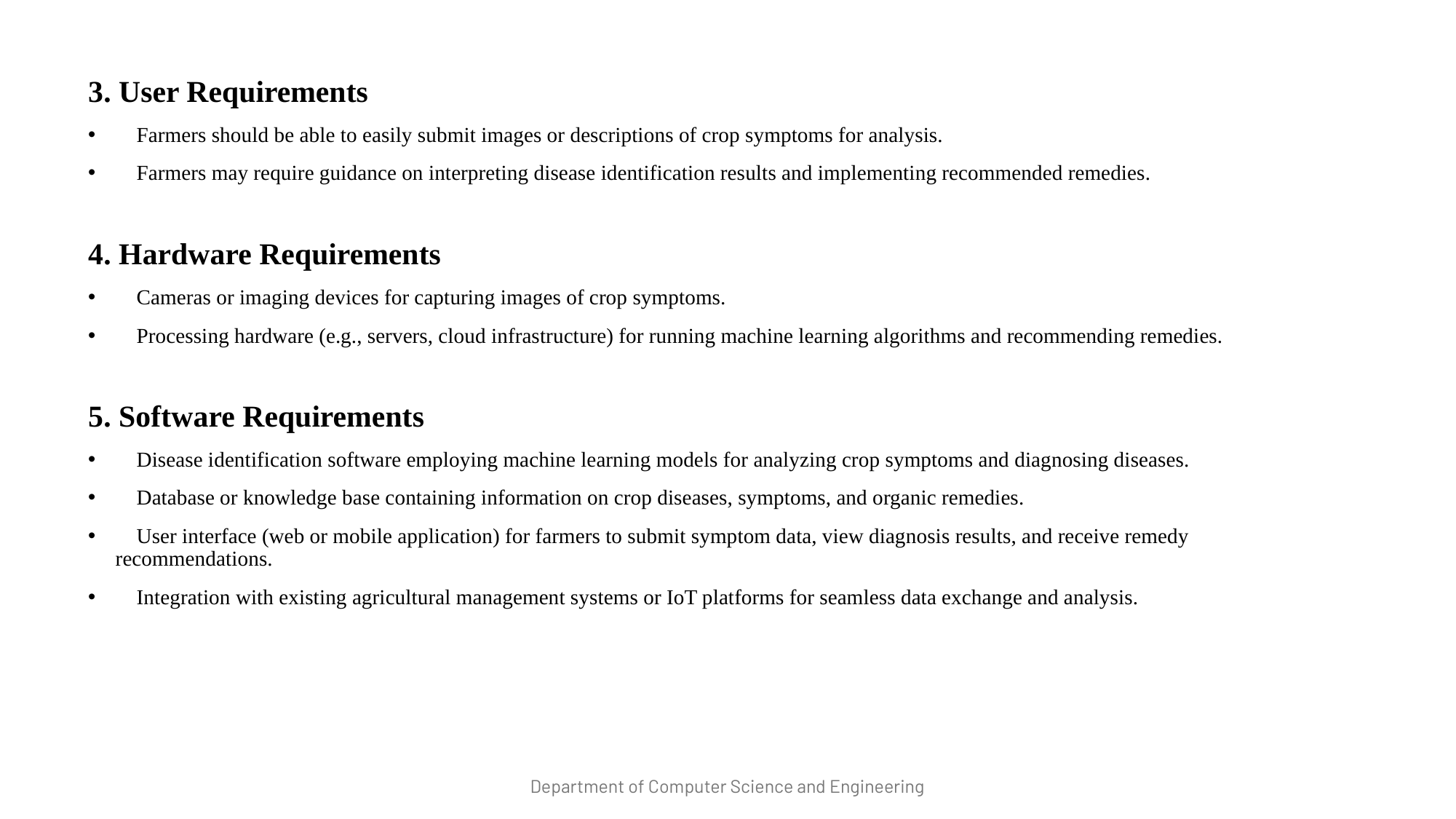

3. User Requirements
    Farmers should be able to easily submit images or descriptions of crop symptoms for analysis.
    Farmers may require guidance on interpreting disease identification results and implementing recommended remedies.

4. Hardware Requirements
    Cameras or imaging devices for capturing images of crop symptoms.
    Processing hardware (e.g., servers, cloud infrastructure) for running machine learning algorithms and recommending remedies.

5. Software Requirements
    Disease identification software employing machine learning models for analyzing crop symptoms and diagnosing diseases.
    Database or knowledge base containing information on crop diseases, symptoms, and organic remedies.
    User interface (web or mobile application) for farmers to submit symptom data, view diagnosis results, and receive remedy recommendations.
    Integration with existing agricultural management systems or IoT platforms for seamless data exchange and analysis.

Department of Computer Science and Engineering